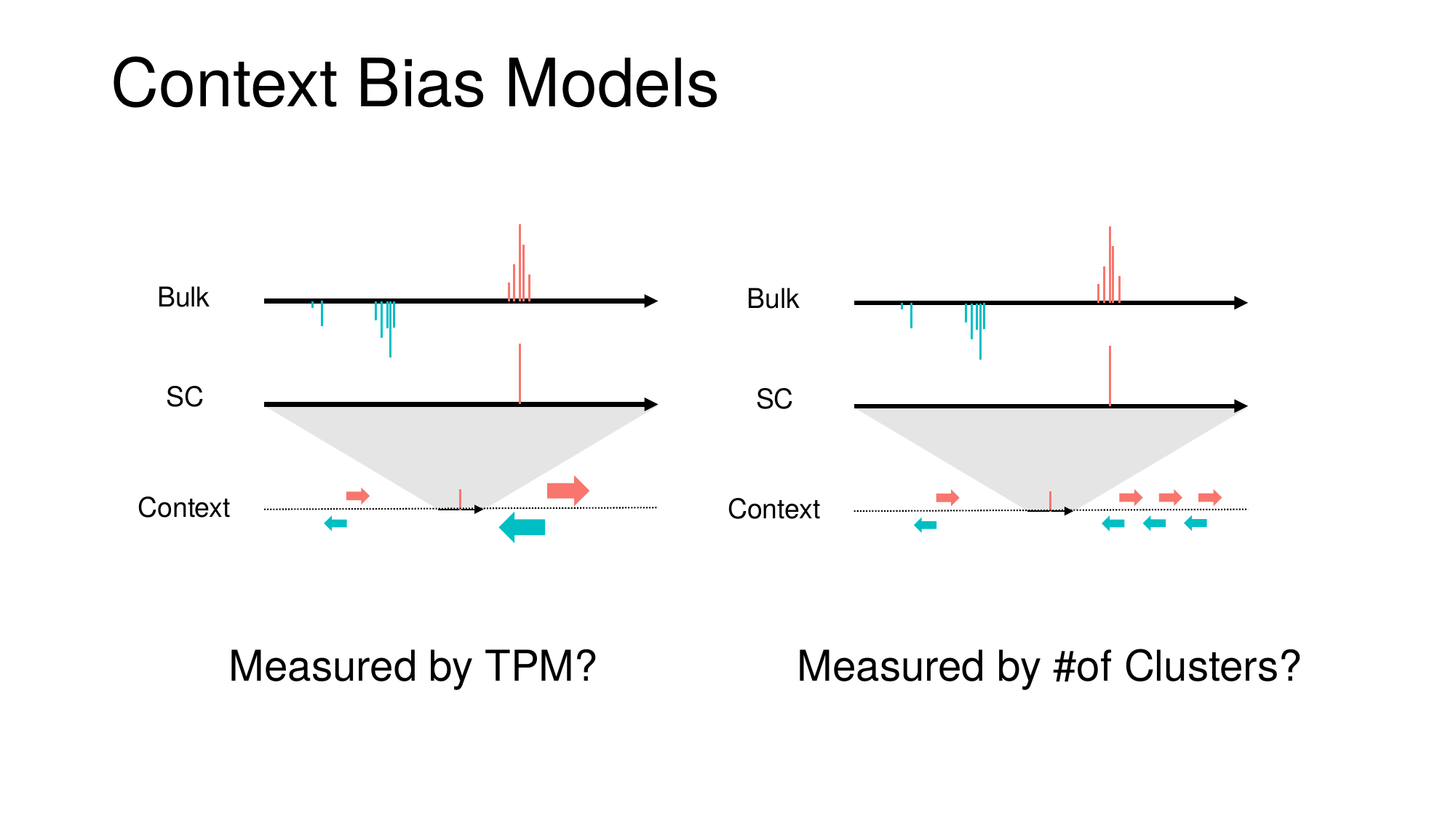

Context Bias Models
Bulk
Bulk
SC
SC

Context
Context

Measured by TPM?
Measured by #of Clusters?